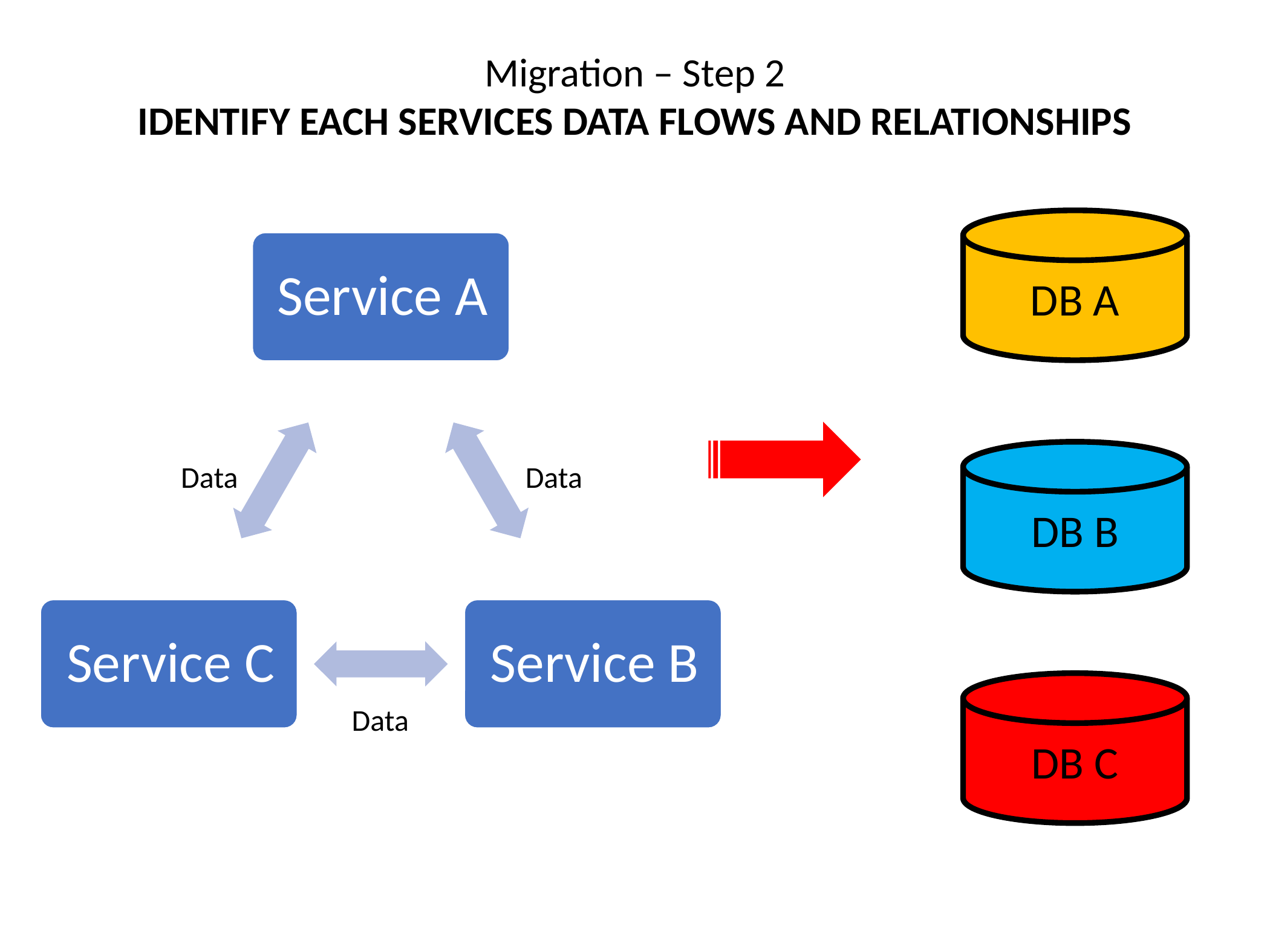

Migration – Step 2
IDENTIFY EACH SERVICES DATA FLOWS AND RELATIONSHIPS
DB A
Service A

Service B

Service C

DB B
Data
Data
DB C
Data